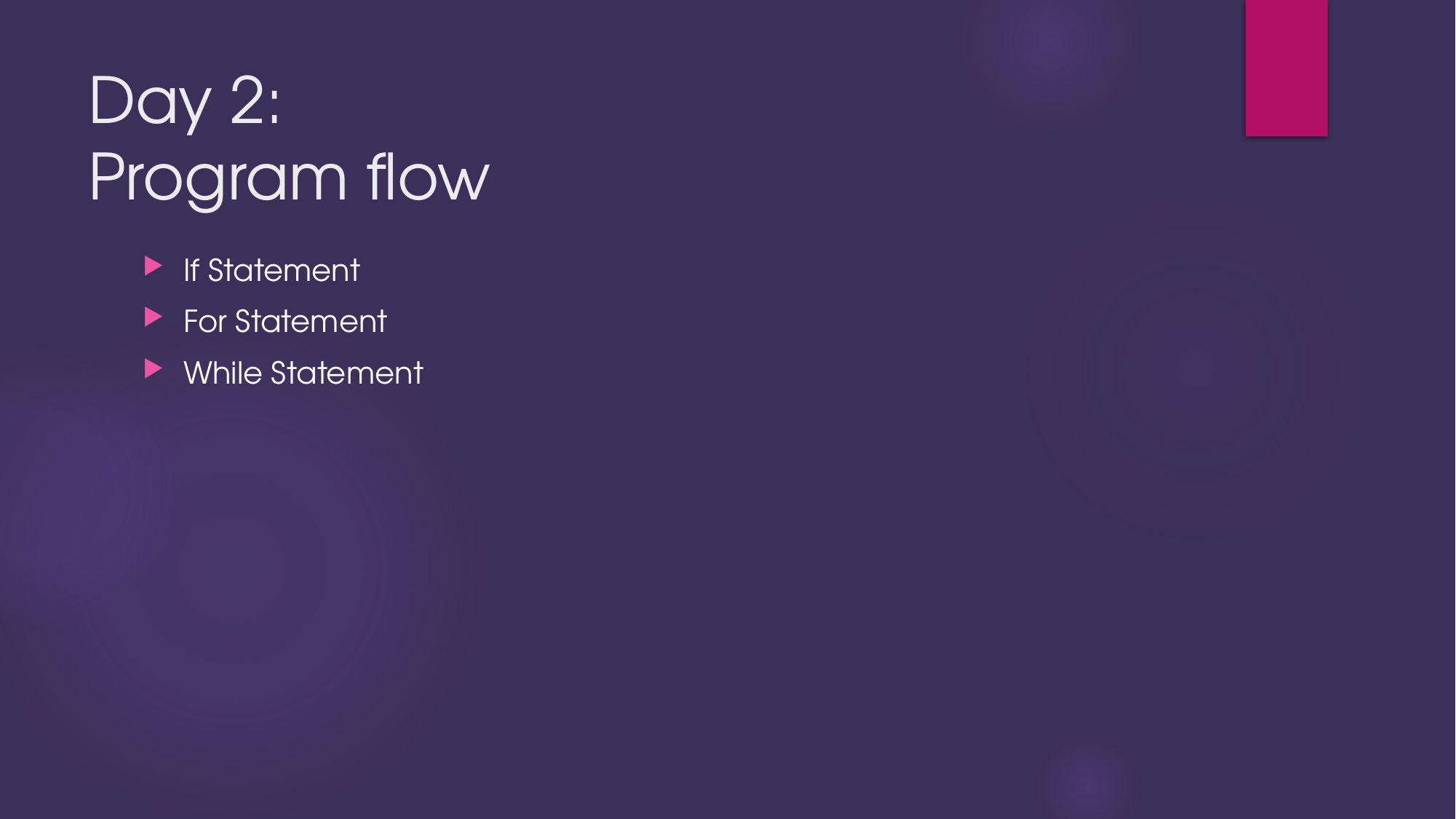

# Day 2: Program flow
If Statement
For Statement
While Statement